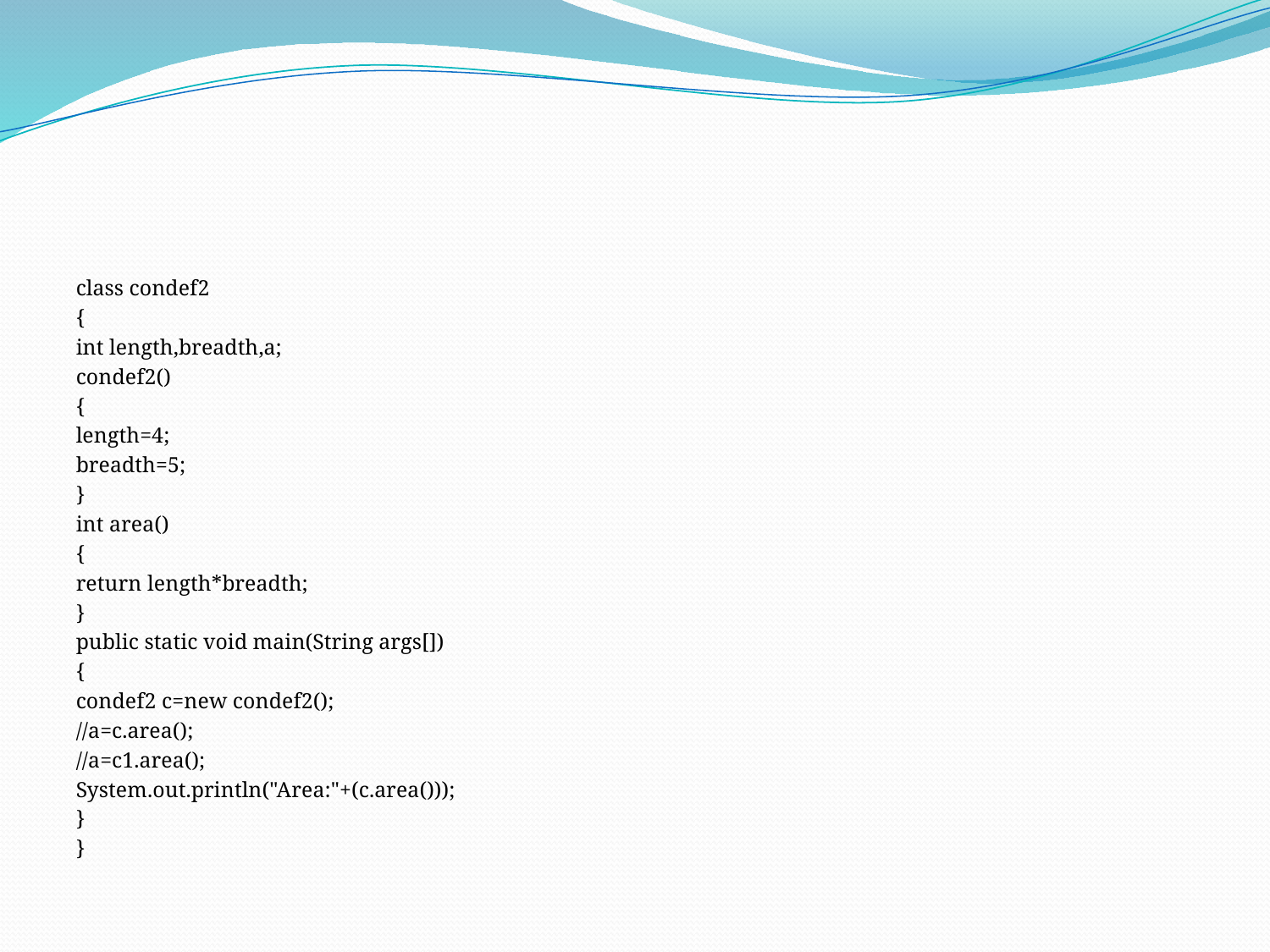

#
class condef2
{
int length,breadth,a;
condef2()
{
length=4;
breadth=5;
}
int area()
{
return length*breadth;
}
public static void main(String args[])
{
condef2 c=new condef2();
//a=c.area();
//a=c1.area();
System.out.println("Area:"+(c.area()));
}
}